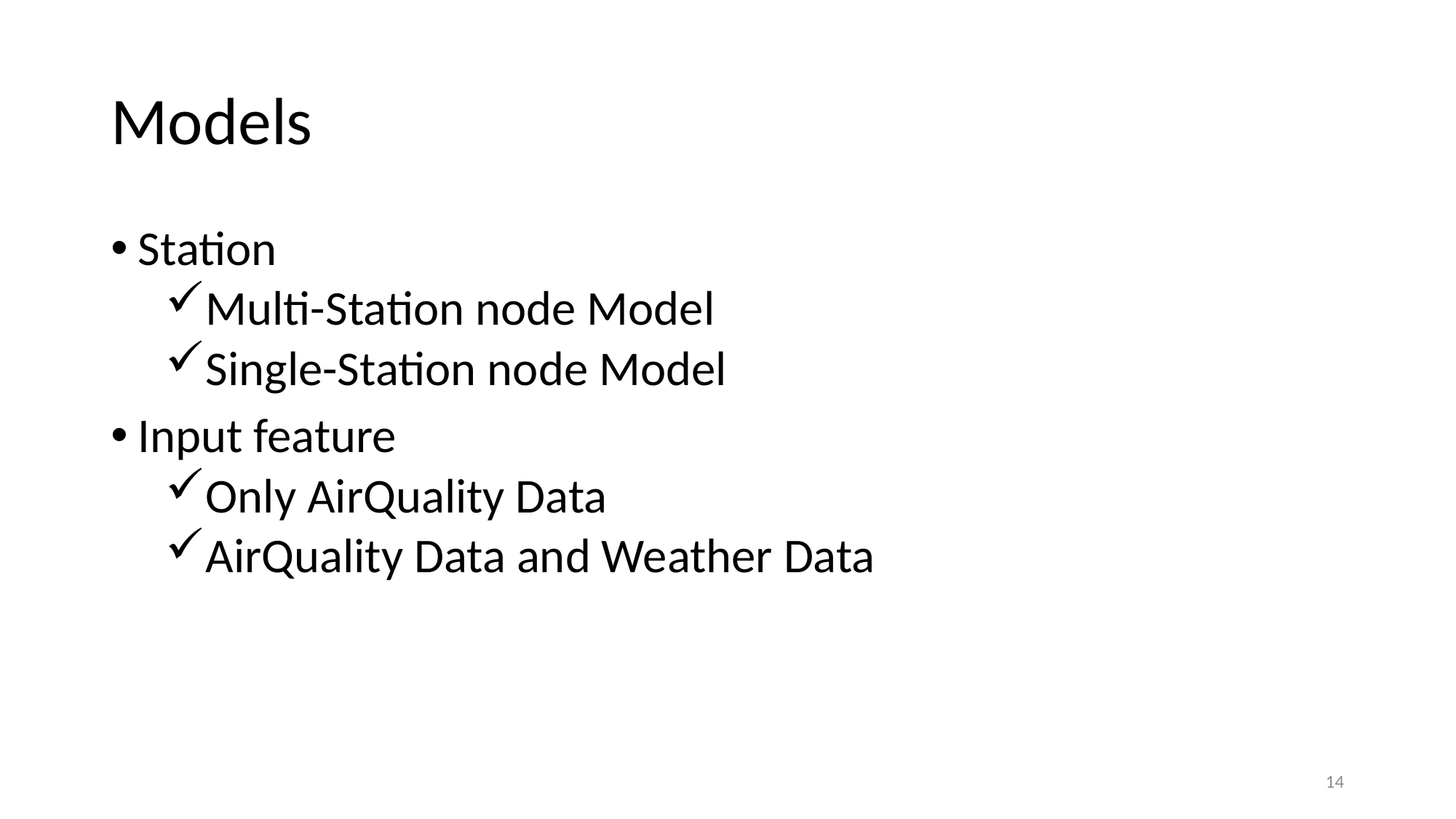

# Models
Station
Multi-Station node Model
Single-Station node Model
Input feature
Only AirQuality Data
AirQuality Data and Weather Data

14